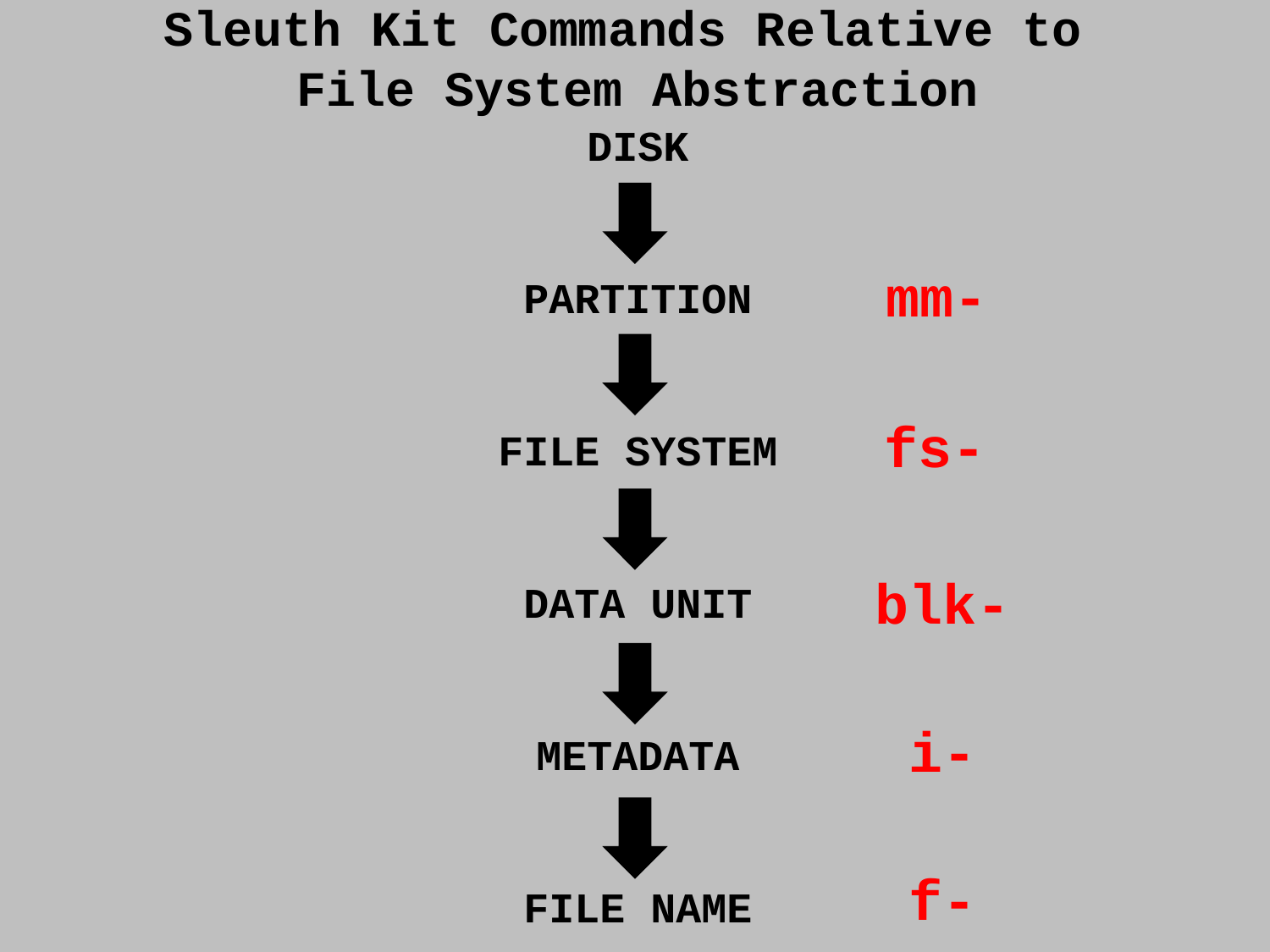

Sleuth Kit Commands Relative to
File System Abstraction
DISK

PARTITION

FILE SYSTEM

DATA UNIT

METADATA

FILE NAME

mm-

fs-

blk-

i-

f-